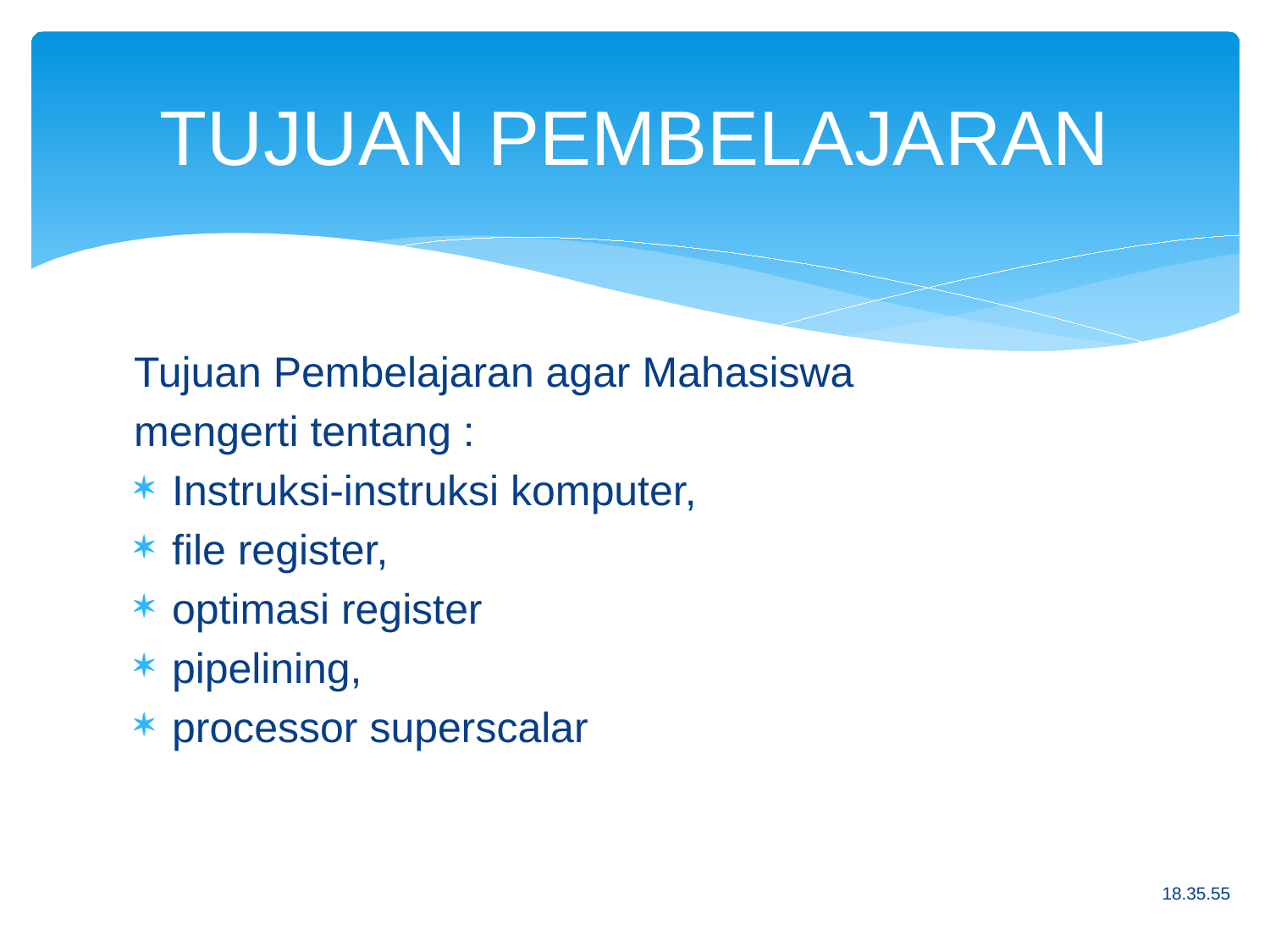

# TUJUAN PEMBELAJARAN
Tujuan Pembelajaran agar Mahasiswa
mengerti tentang :
Instruksi-instruksi komputer,
file register,
optimasi register
pipelining,
processor superscalar

18.35.55